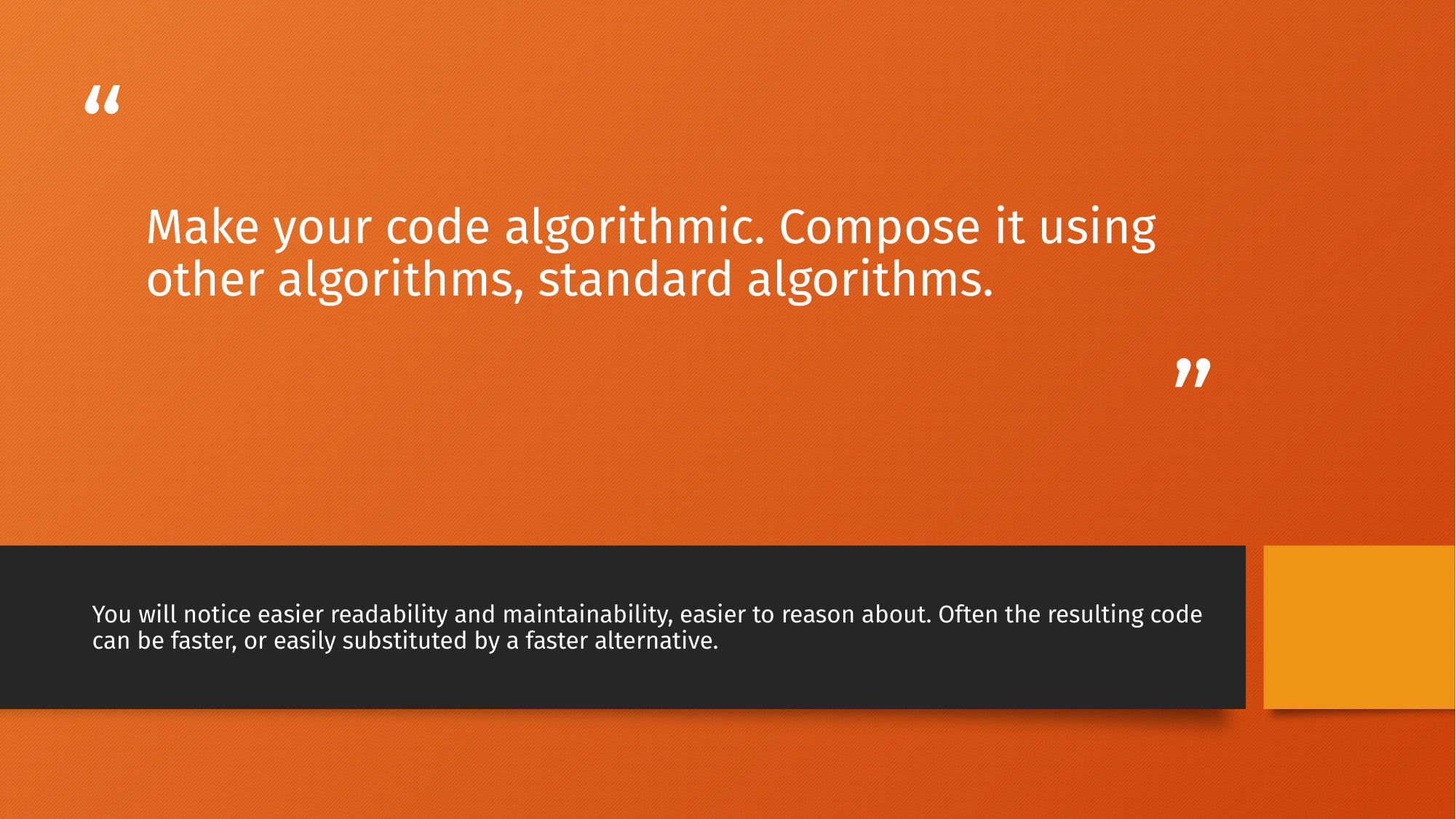

# Make your code algorithmic. Compose it using other algorithms, standard algorithms.
You will notice easier readability and maintainability, easier to reason about. Often the resulting code can be faster, or easily substituted by a faster alternative.